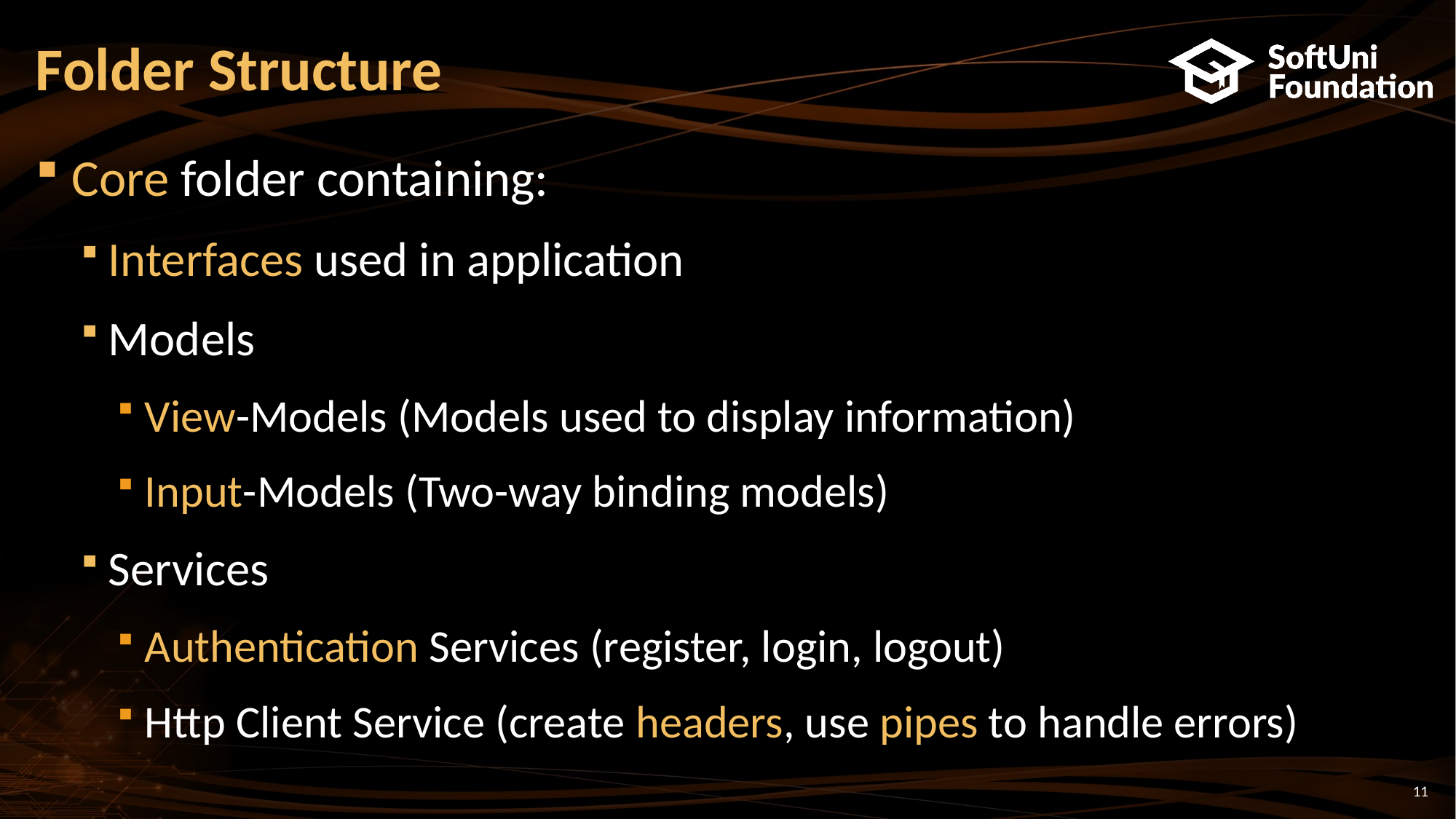

# Folder Structure
Core folder containing:
Interfaces used in application
Models
View-Models (Models used to display information)
Input-Models (Two-way binding models)
Services
Authentication Services (register, login, logout)
Http Client Service (create headers, use pipes to handle errors)
11